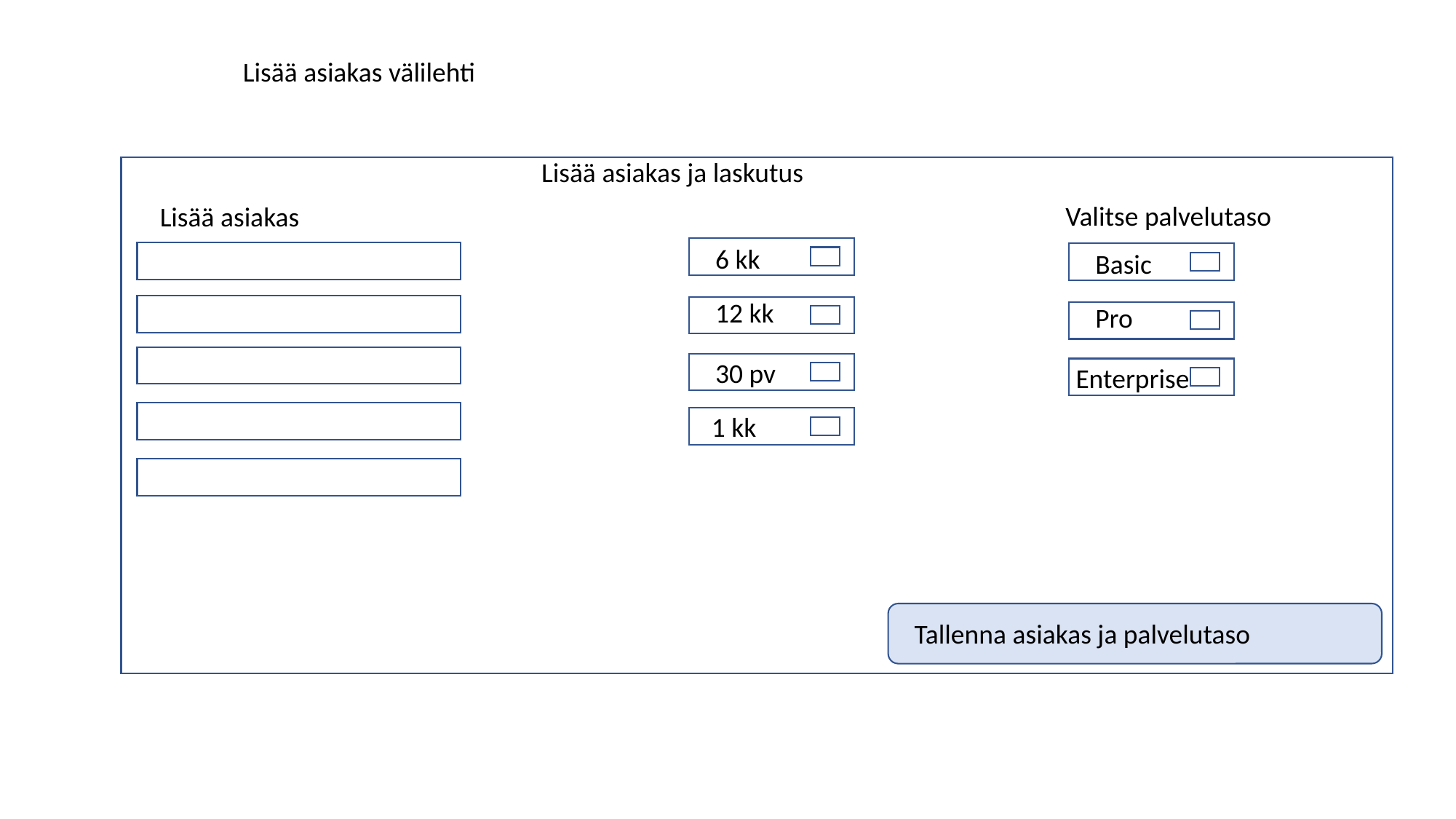

Lisää asiakas välilehti
Lisää asiakas ja laskutus

Valitse palvelutaso
Lisää asiakas
6 kk

Basic

12 kk
Pro

30 pv

Enterprise

1 kk

Tallenna asiakas ja palvelutaso